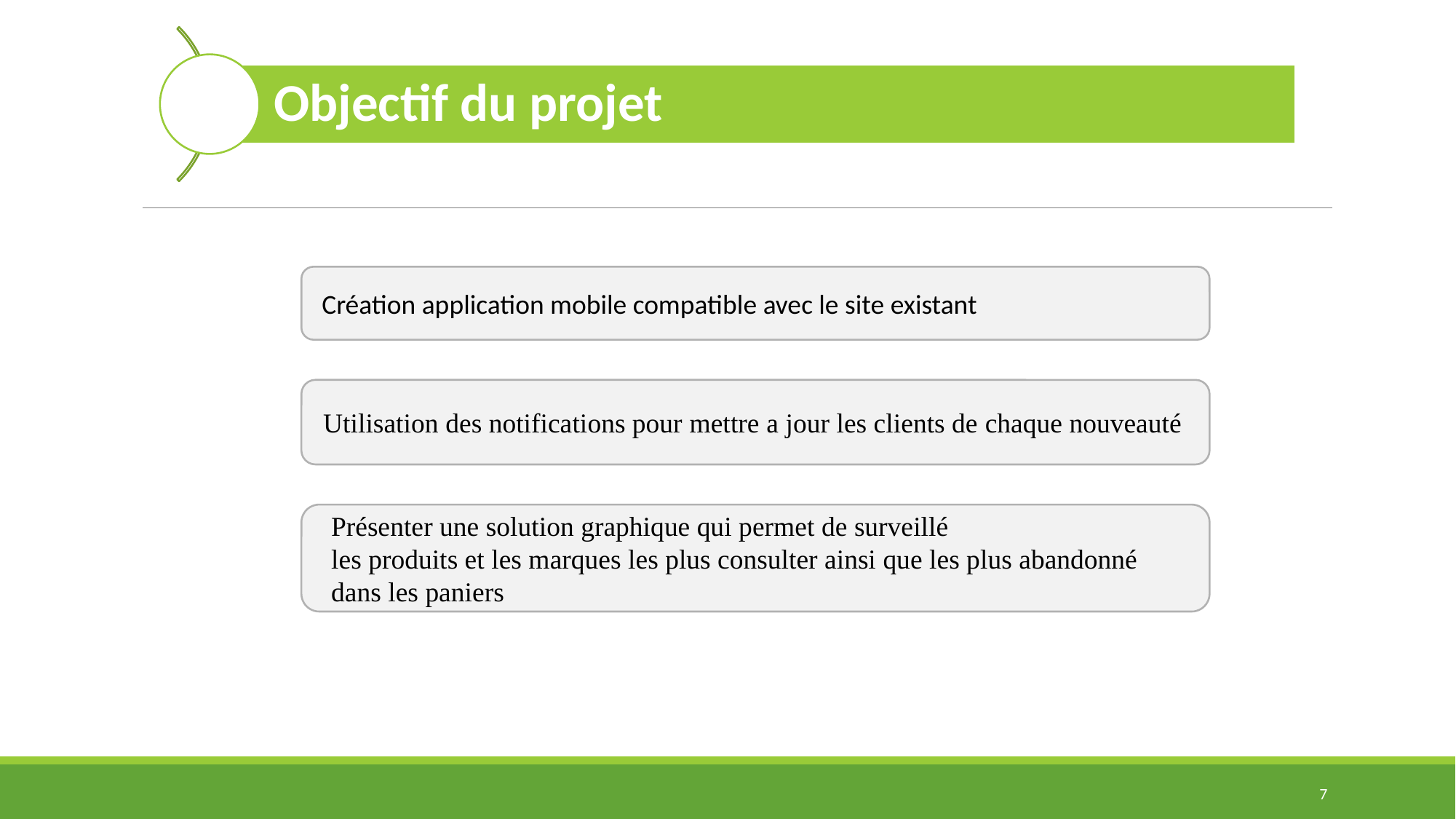

Objectif du projet
 Création application mobile compatible avec le site existant
 Utilisation des notifications pour mettre a jour les clients de chaque nouveauté
  Présenter une solution graphique qui permet de surveillé
  les produits et les marques les plus consulter ainsi que les plus abandonné
  dans les paniers
7